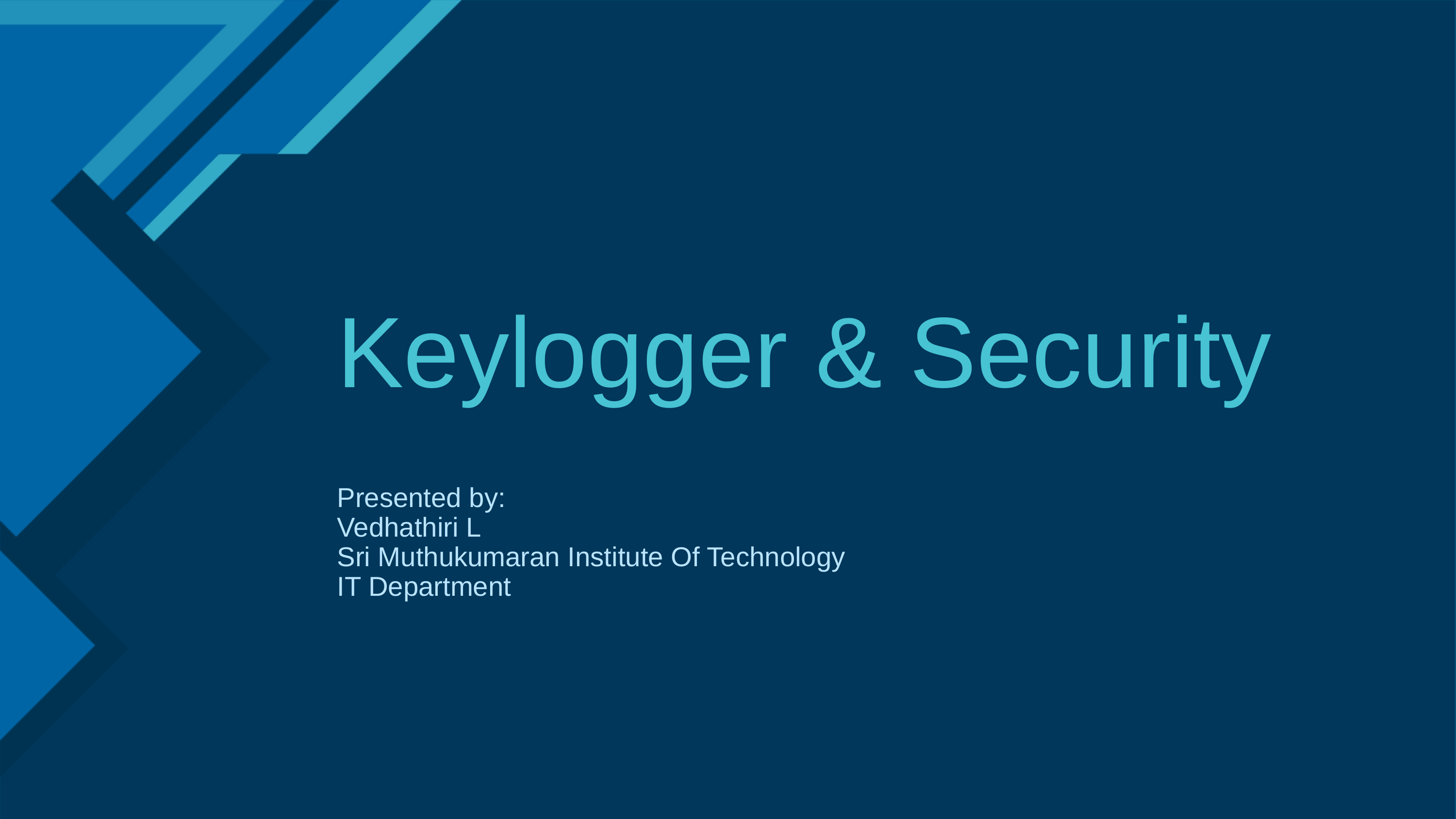

Click to edit Master title style

Keylogger & Security
Presented by:
Vedhathiri L
Sri Muthukumaran Institute Of Technology
IT Department

‹#›